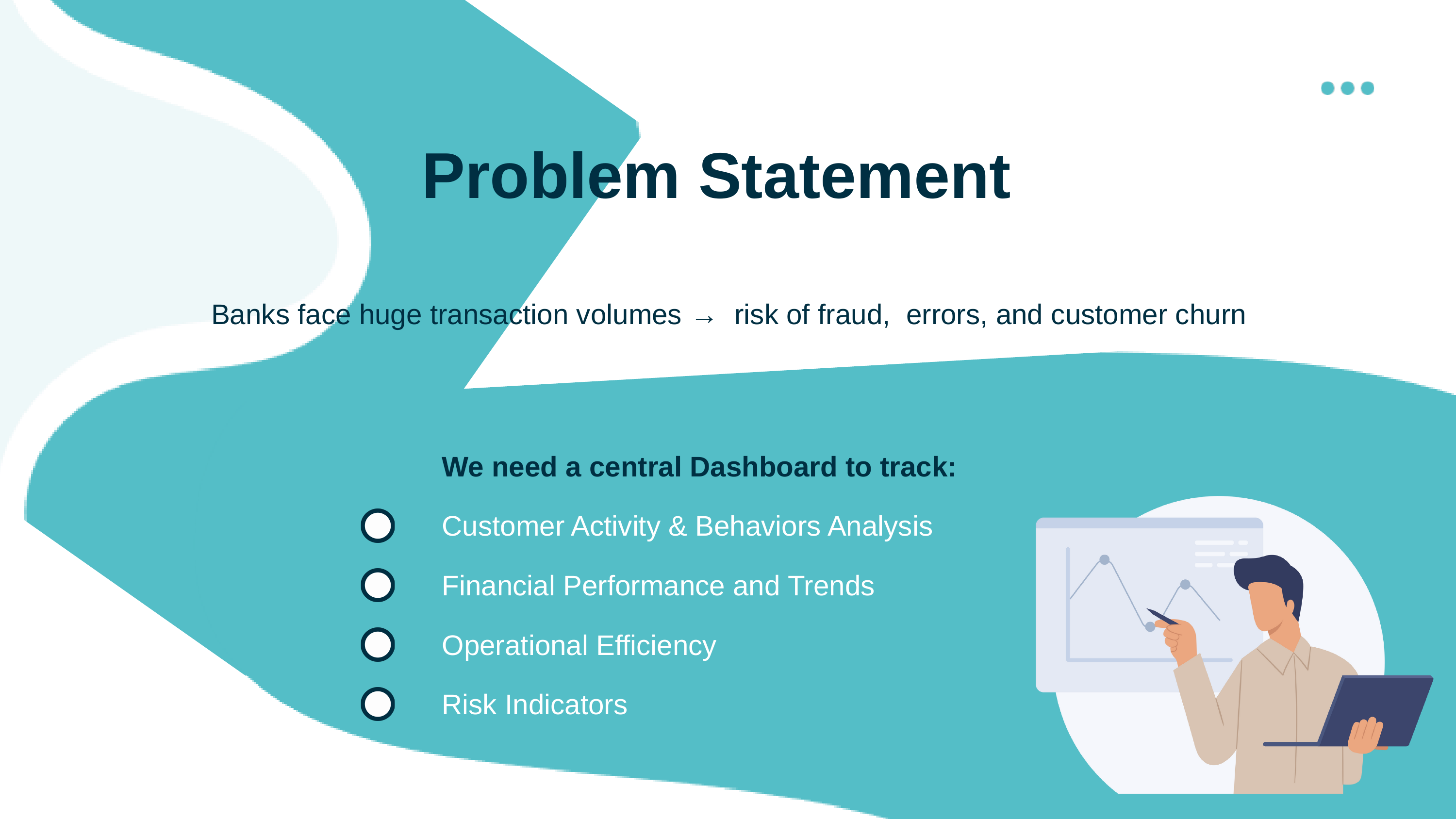

Problem Statement
Banks face huge transaction volumes →  risk of fraud,  errors, and customer churn

We need a central Dashboard to track:

Customer Activity & Behaviors Analysis

Financial Performance and Trends

Operational Efficiency

Risk Indicators